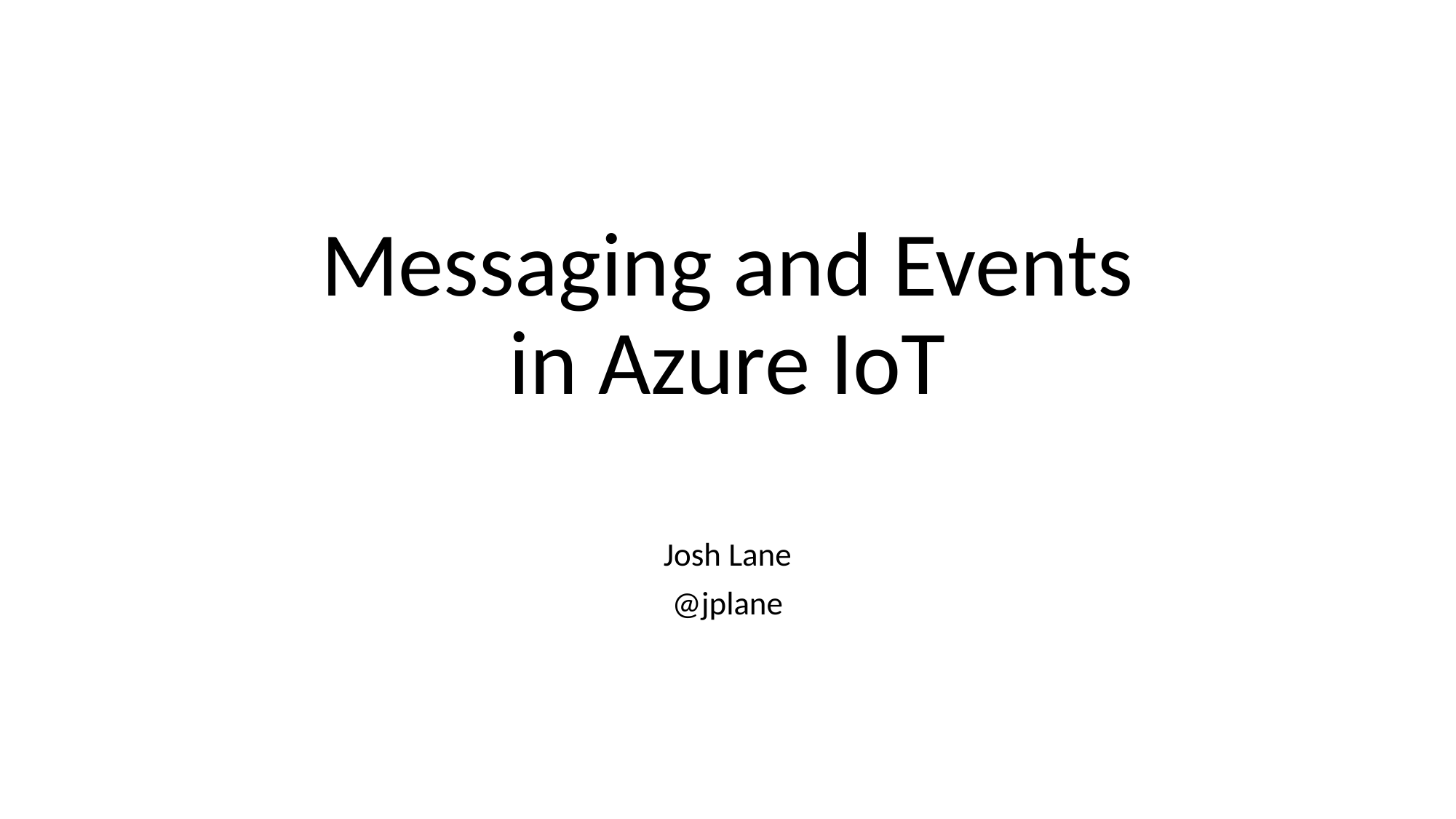

# Messaging and Events in Azure IoT

Josh Lane
@jplane